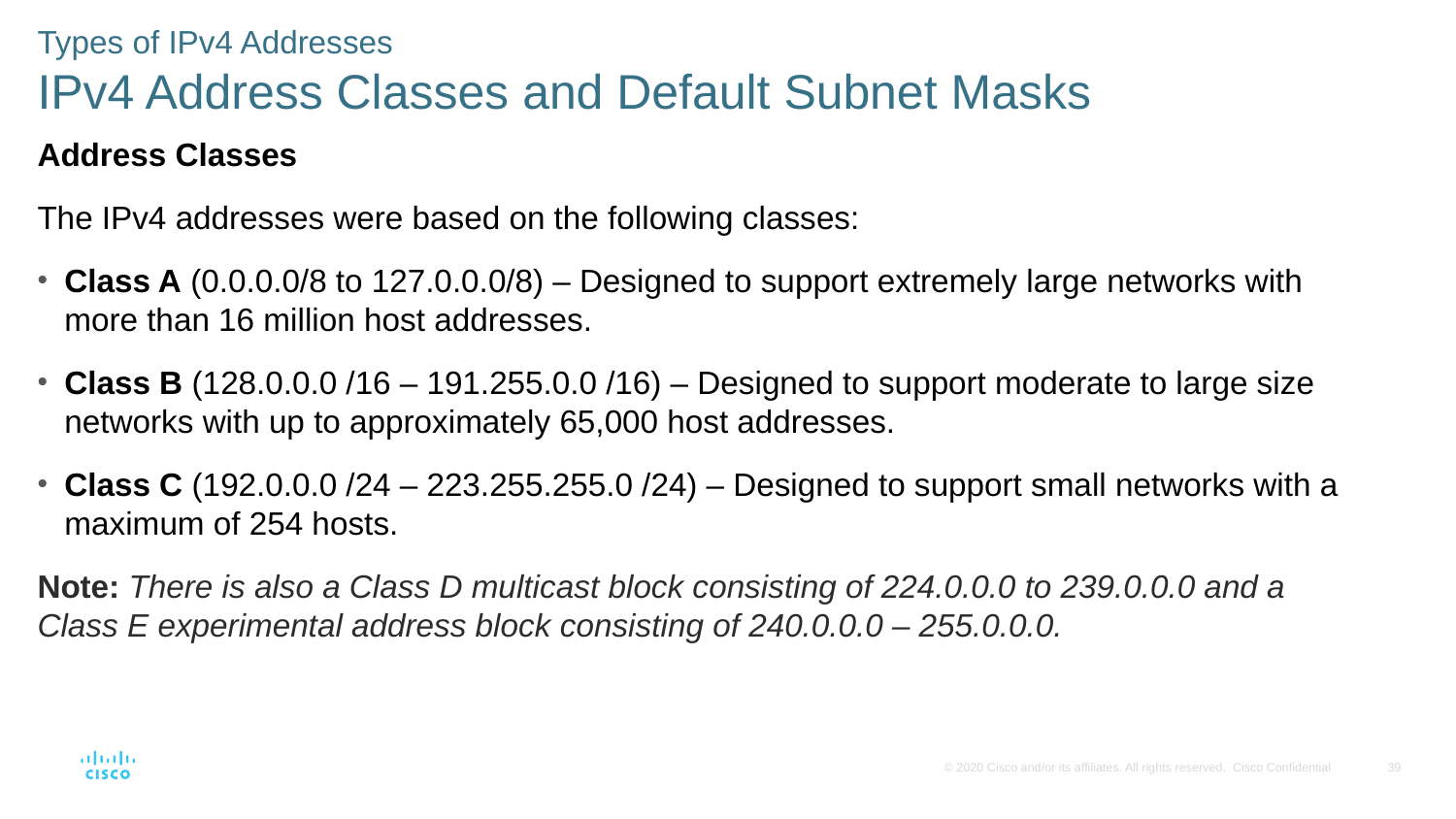

Types of IPv4 Addresses
IPv4 Address Classes and Default Subnet Masks
Address Classes
The IPv4 addresses were based on the following classes:
Class A (0.0.0.0/8 to 127.0.0.0/8) – Designed to support extremely large networks with more than 16 million host addresses.
Class B (128.0.0.0 /16 – 191.255.0.0 /16) – Designed to support moderate to large size networks with up to approximately 65,000 host addresses.
Class C (192.0.0.0 /24 – 223.255.255.0 /24) – Designed to support small networks with a maximum of 254 hosts.
Note: There is also a Class D multicast block consisting of 224.0.0.0 to 239.0.0.0 and a Class E experimental address block consisting of 240.0.0.0 – 255.0.0.0.